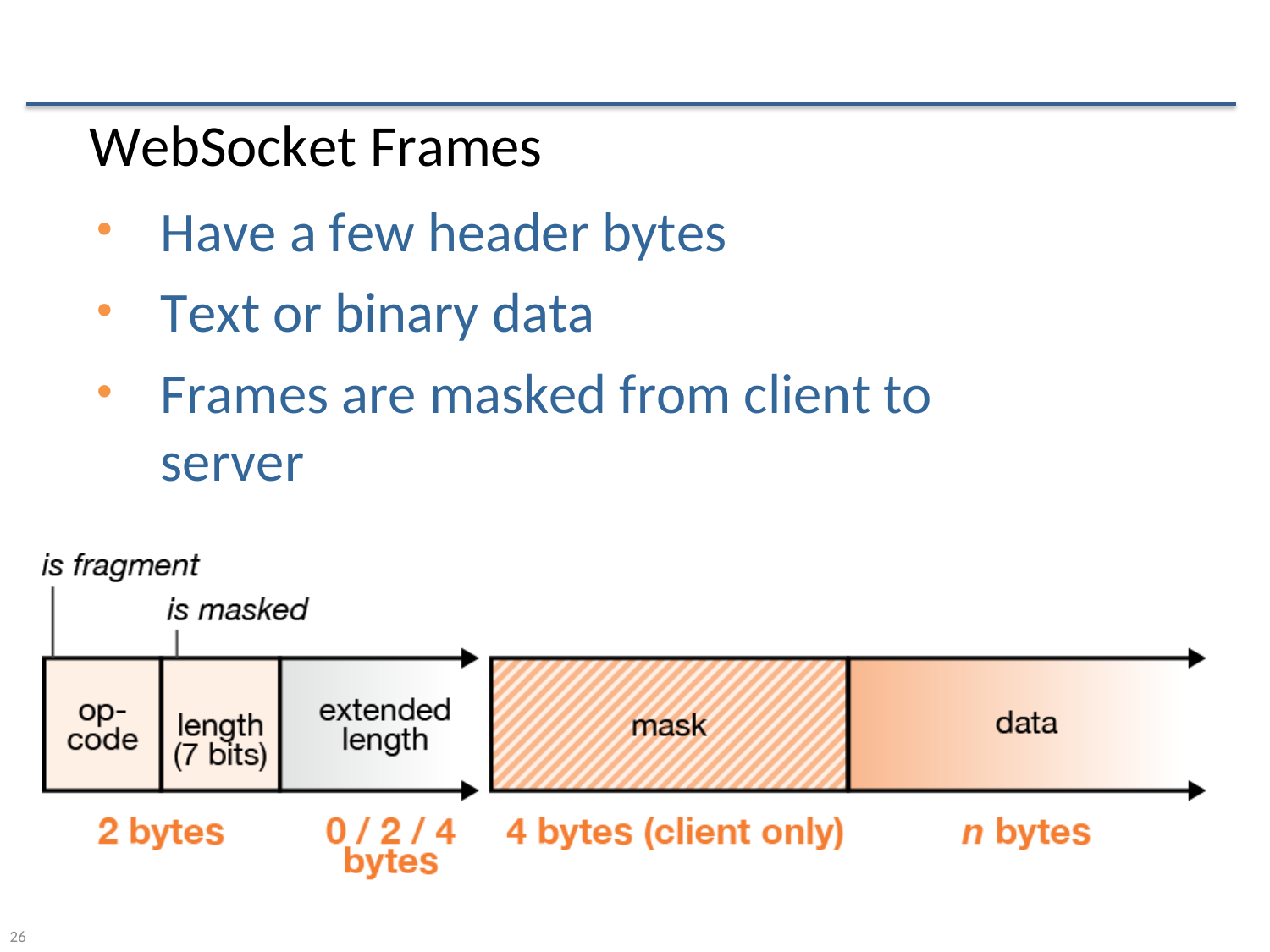

# WebSocket Frames

Have a few header bytes
Text or binary data
Frames are masked from client to server

26